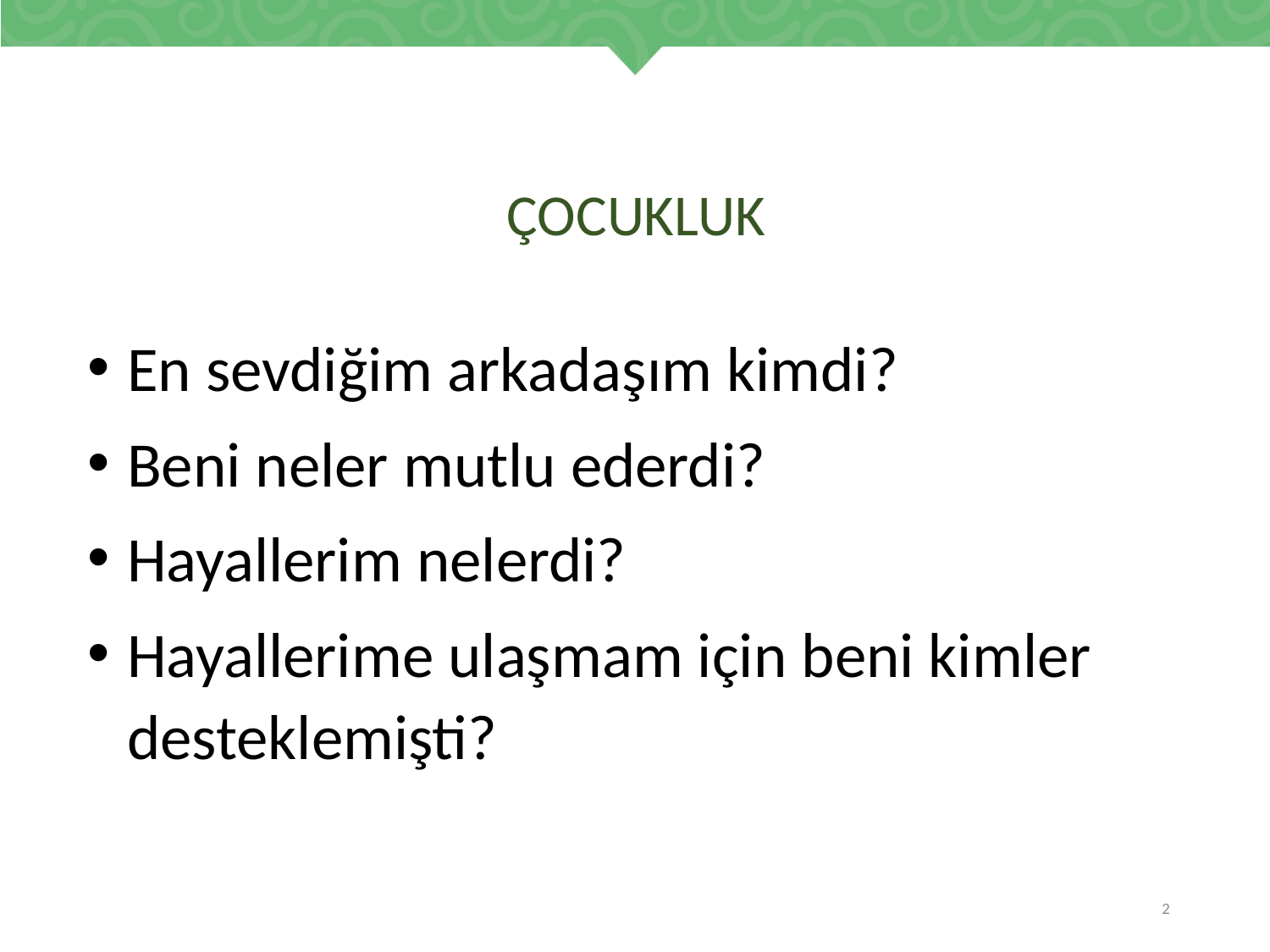

# ÇOCUKLUK
En sevdiğim arkadaşım kimdi?
Beni neler mutlu ederdi?
Hayallerim nelerdi?
Hayallerime ulaşmam için beni kimler desteklemişti?

2